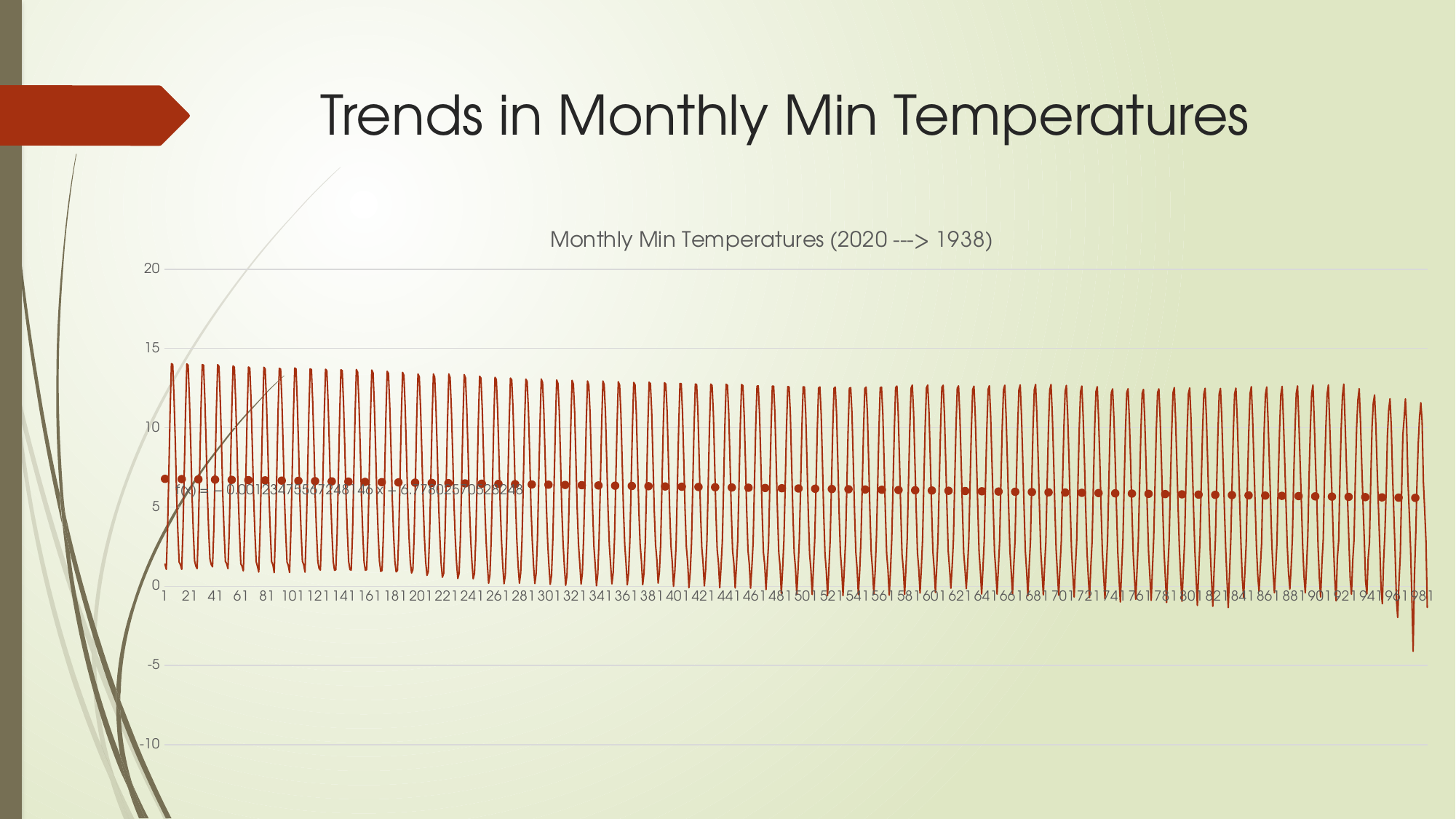

# Trends in Monthly Min Temperatures

### Chart: Monthly Min Temperatures (2020 ---> 1938)

| Category |  |
|---|---|